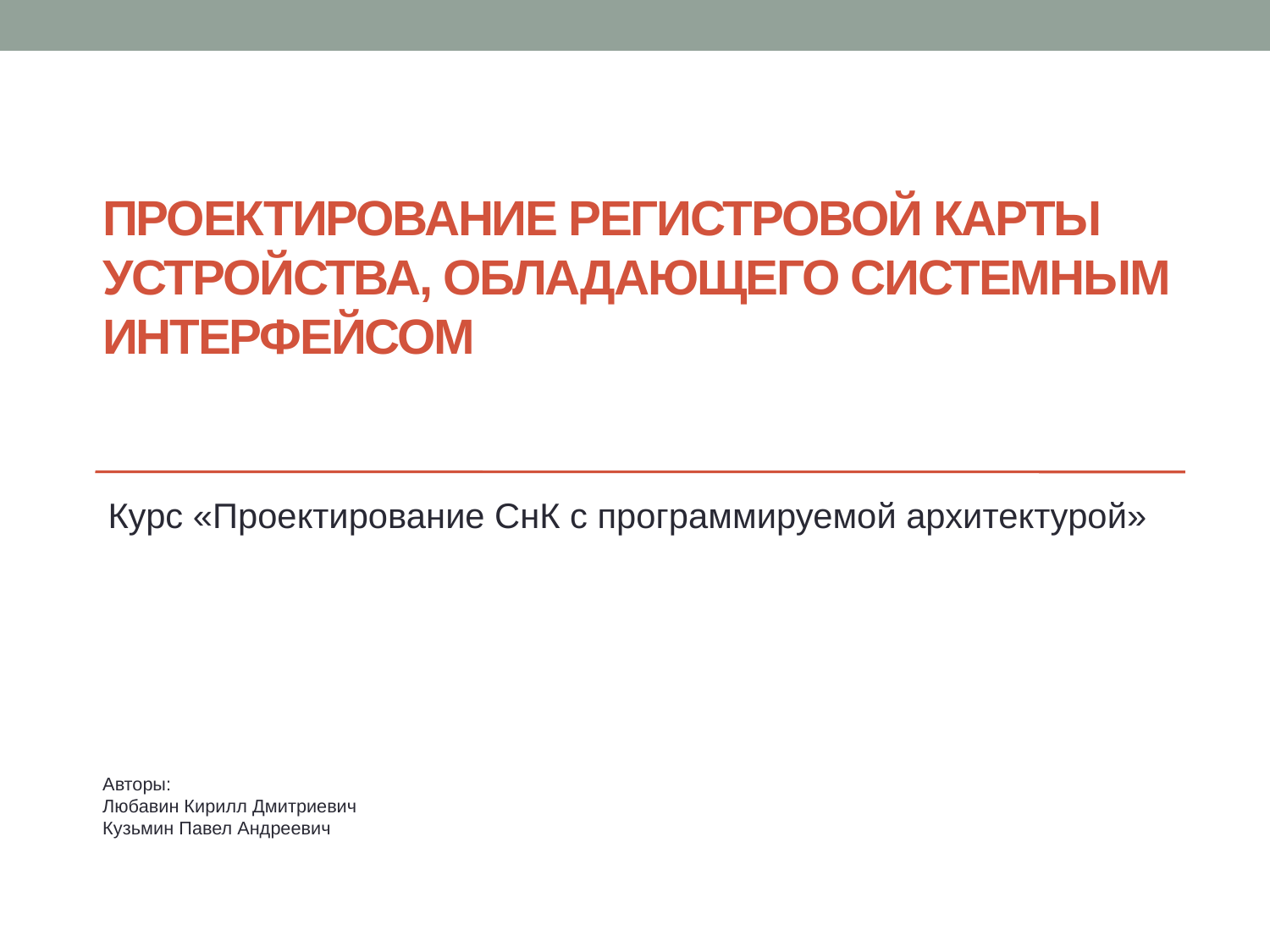

# Проектирование регистровой карты устройства, обладающего системным интерфейсом
Курс «‎Проектирование СнК с программируемой архитектурой»‎
Авторы:
Любавин Кирилл Дмитриевич
Кузьмин Павел Андреевич